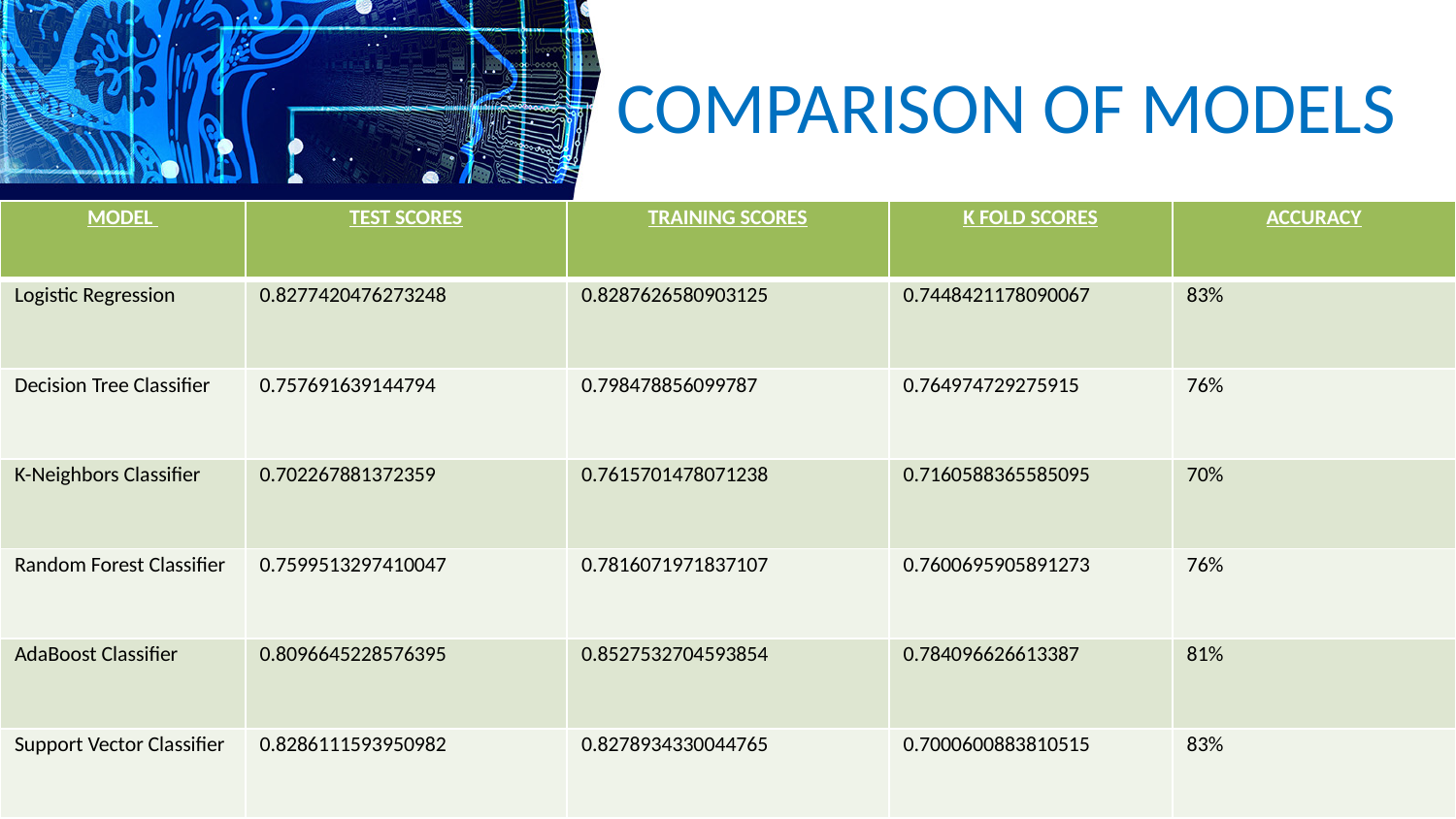

# COMPARISON OF MODELS
| MODEL | TEST SCORES | TRAINING SCORES | K FOLD SCORES | ACCURACY |
| --- | --- | --- | --- | --- |
| Logistic Regression | 0.8277420476273248 | 0.8287626580903125 | 0.7448421178090067 | 83% |
| Decision Tree Classifier | 0.757691639144794 | 0.798478856099787 | 0.764974729275915 | 76% |
| K-Neighbors Classifier | 0.702267881372359 | 0.7615701478071238 | 0.7160588365585095 | 70% |
| Random Forest Classifier | 0.7599513297410047 | 0.7816071971837107 | 0.7600695905891273 | 76% |
| AdaBoost Classifier | 0.8096645228576395 | 0.8527532704593854 | 0.784096626613387 | 81% |
| Support Vector Classifier | 0.8286111593950982 | 0.8278934330044765 | 0.7000600883810515 | 83% |